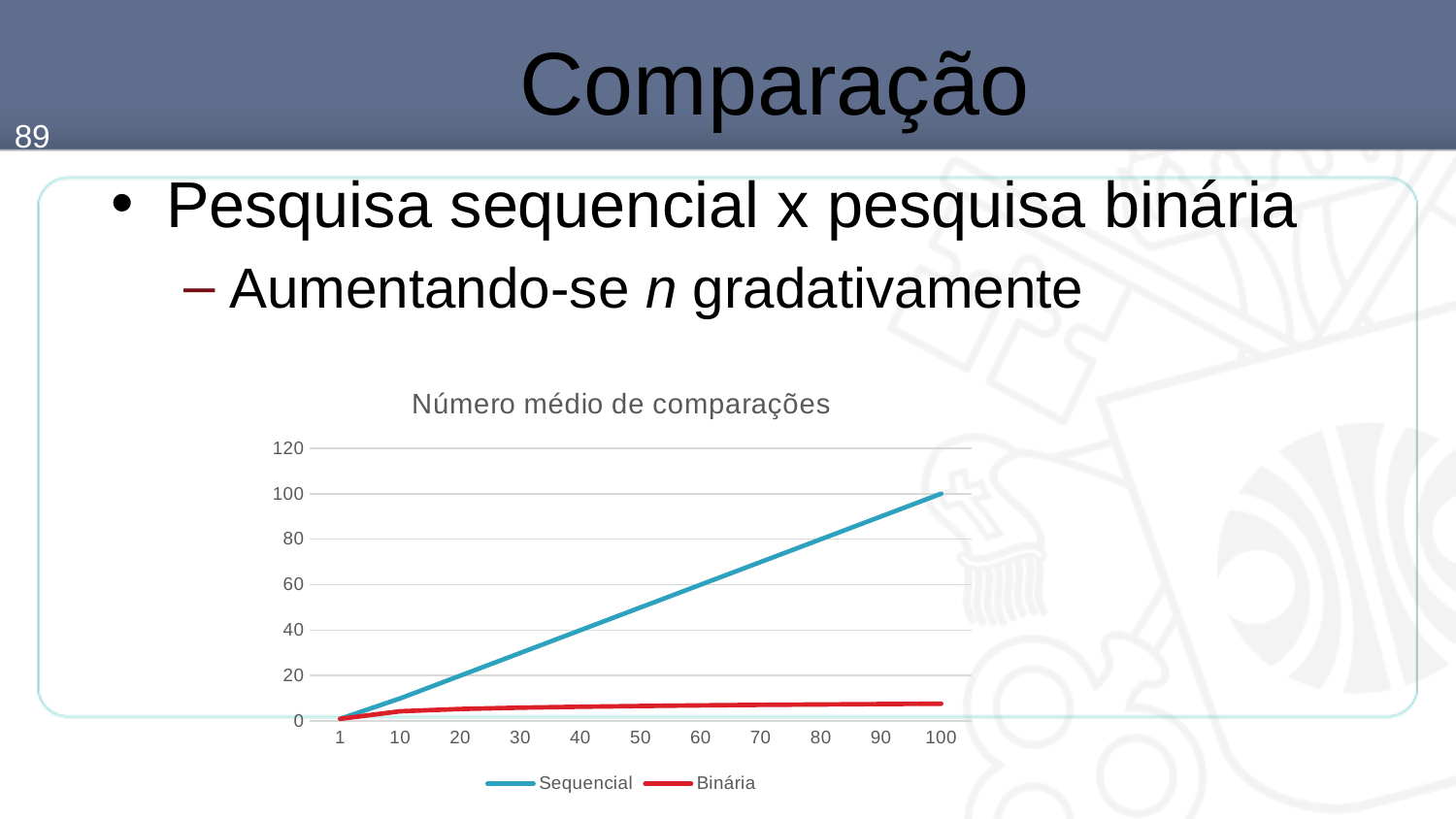

# Comparação
89
Pesquisa sequencial x pesquisa binária
Aumentando-se n gradativamente

### Chart: Número médio de comparações

| Category | Sequencial | Binária |
|---|---|---|
| 1 | 1.0 | 1.0 |
| 10 | 10.0 | 4.321928094887363 |
| 20 | 20.0 | 5.321928094887363 |
| 30 | 30.0 | 5.906890595608519 |
| 40 | 40.0 | 6.321928094887363 |
| 50 | 50.0 | 6.643856189774724 |
| 60 | 60.0 | 6.906890595608519 |
| 70 | 70.0 | 7.129283016944967 |
| 80 | 80.0 | 7.321928094887362 |
| 90 | 90.0 | 7.491853096329675 |
| 100 | 100.0 | 7.643856189774725 |